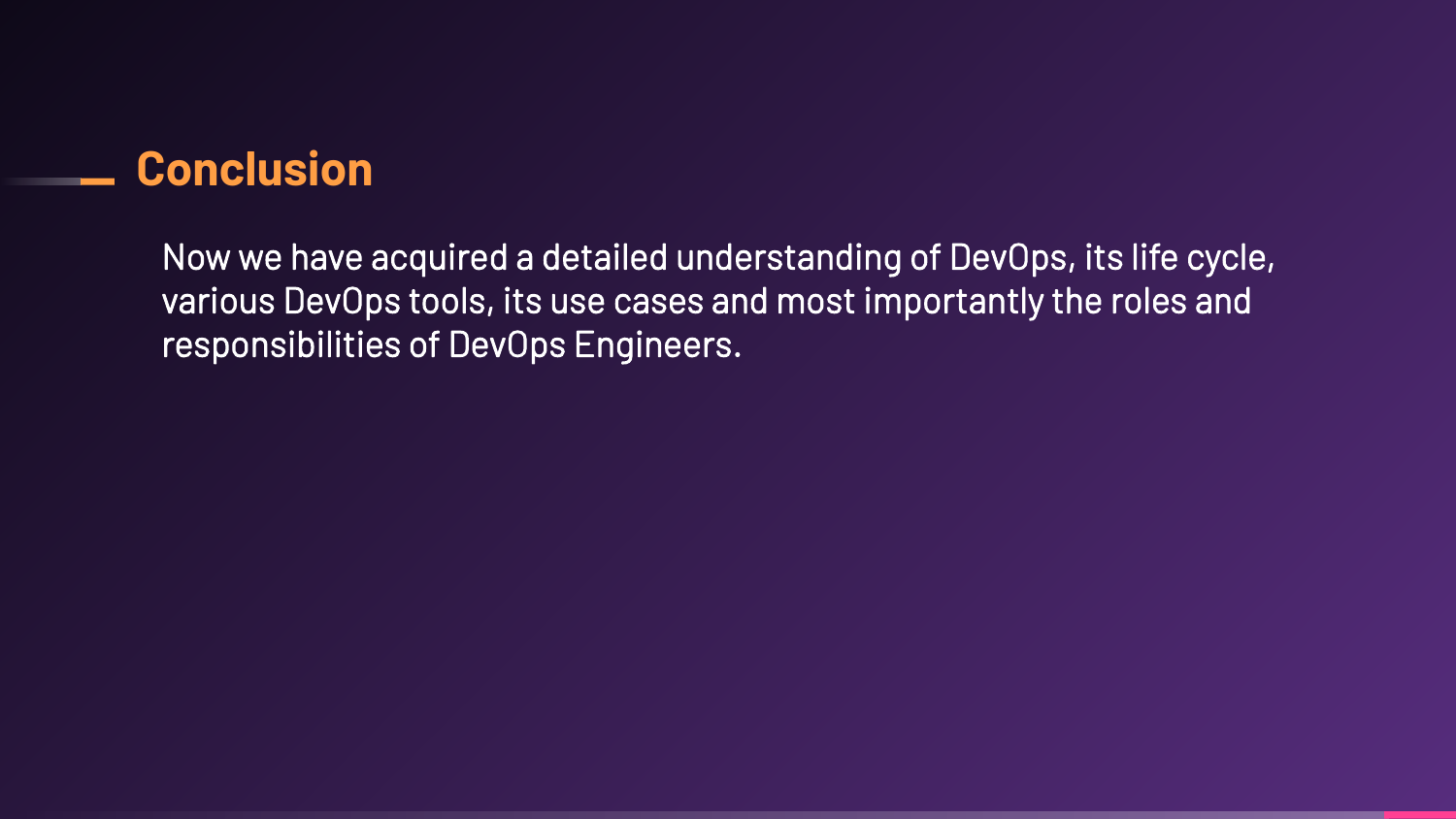

# Conclusion
Now we have acquired a detailed understanding of DevOps, its life cycle, various DevOps tools, its use cases and most importantly the roles and responsibilities of DevOps Engineers.
29